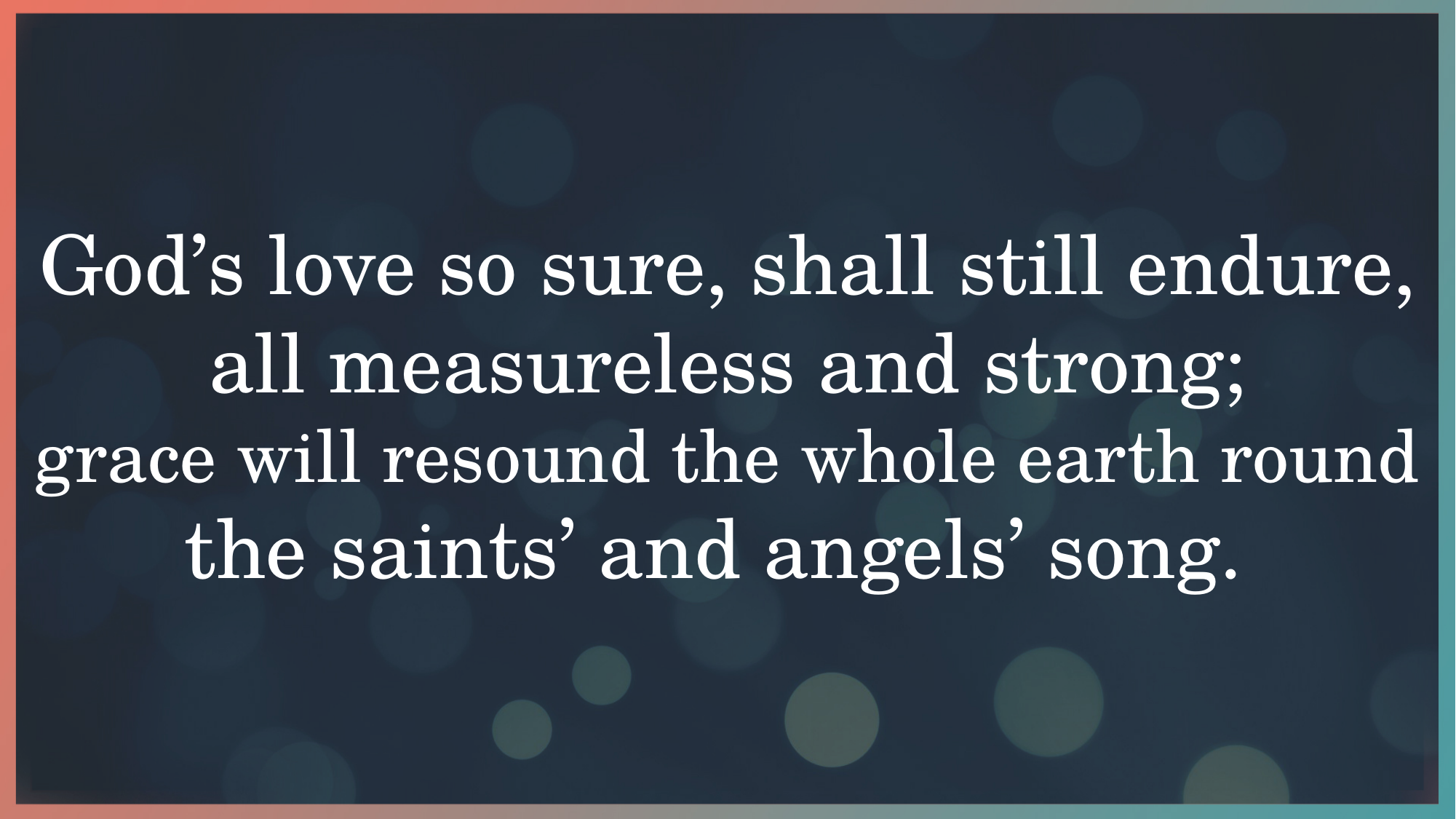

God’s love so sure, shall still endure, all measureless and strong;
grace will resound the whole earth round the saints’ and angels’ song.